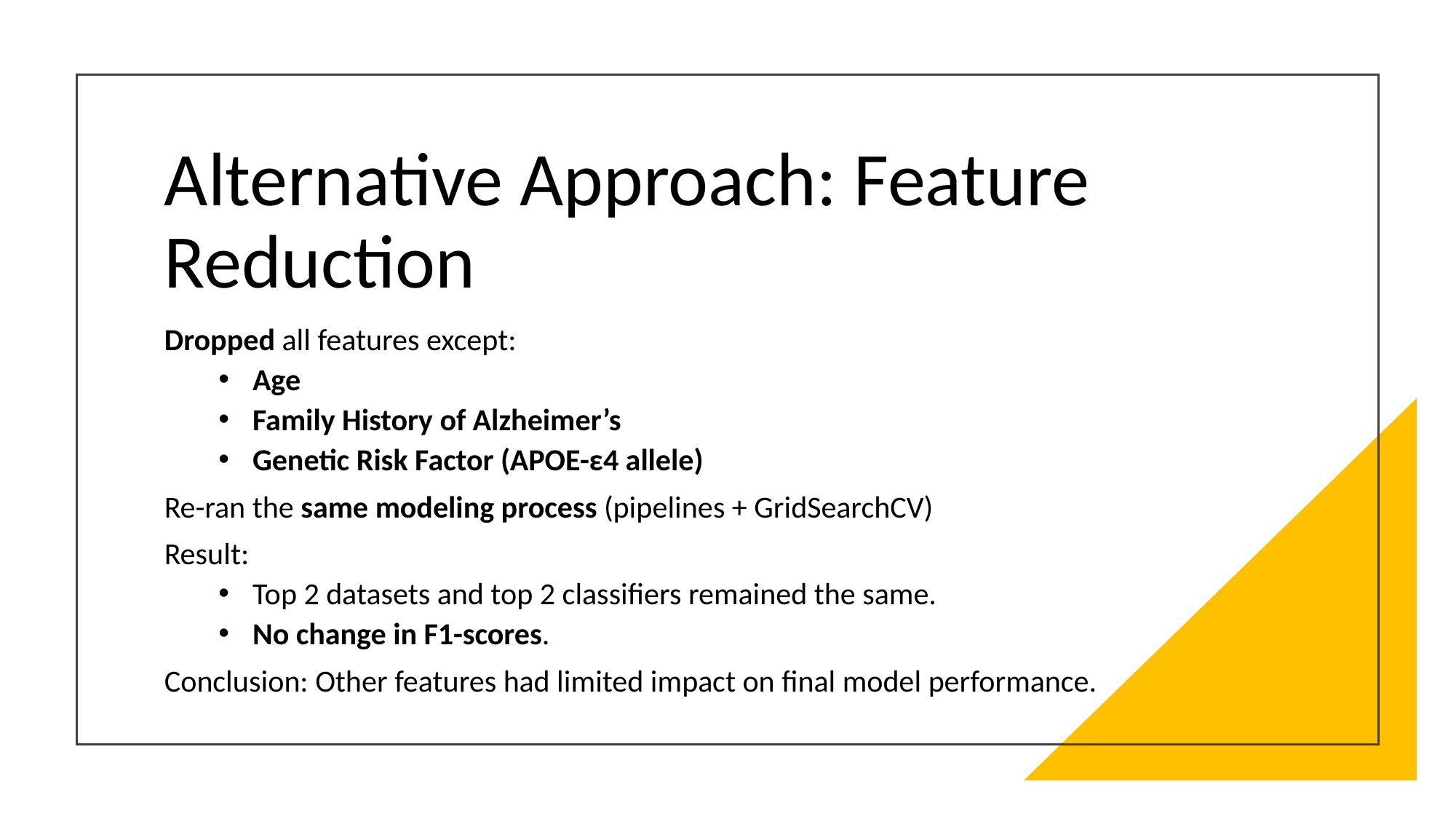

# Alternative Approach: Feature Reduction
Dropped all features except:
Age
Family History of Alzheimer’s
Genetic Risk Factor (APOE-ε4 allele)
Re-ran the same modeling process (pipelines + GridSearchCV)
Result:
Top 2 datasets and top 2 classifiers remained the same.
No change in F1-scores.
Conclusion: Other features had limited impact on final model performance.